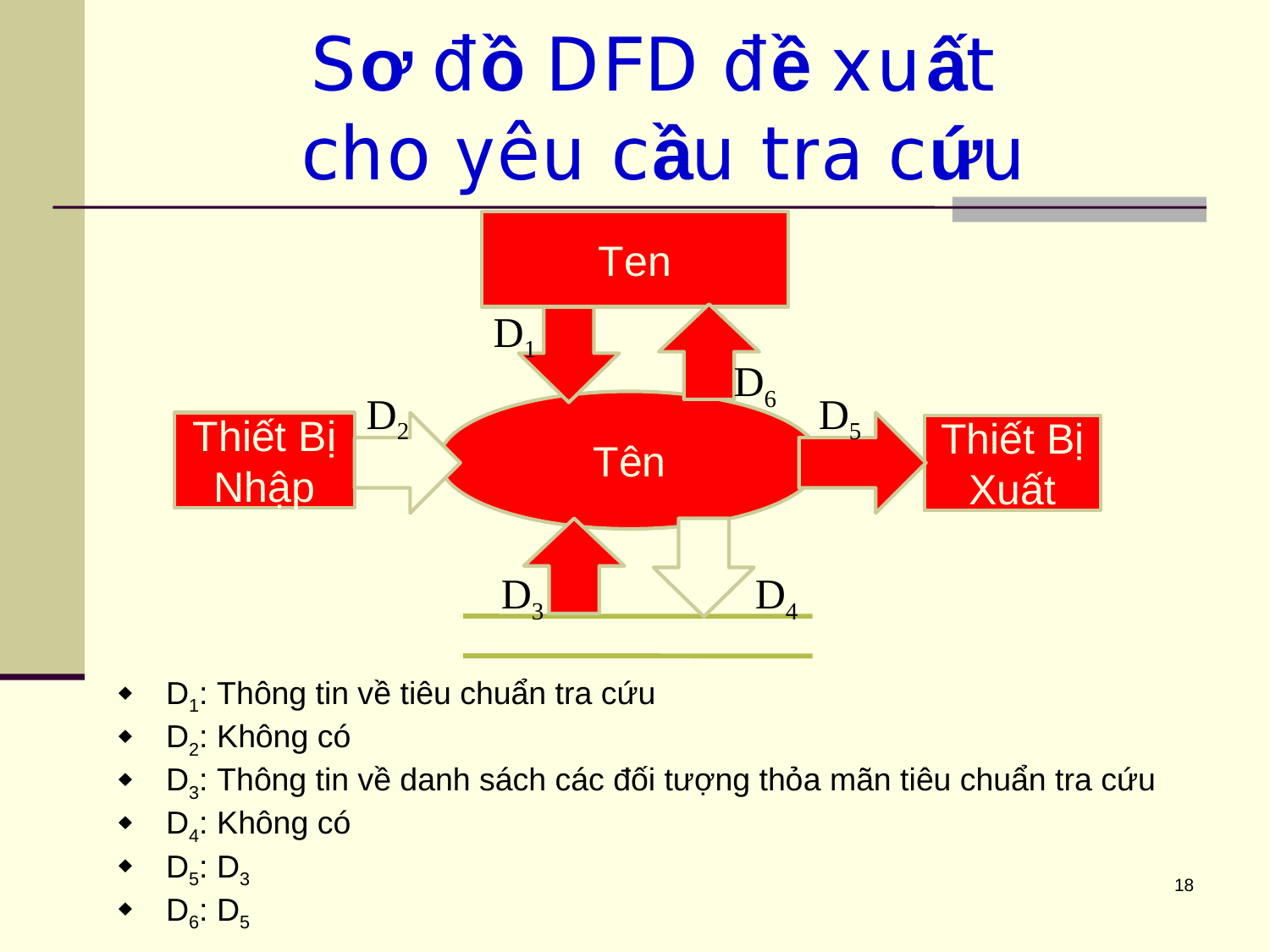

# Sơ đồ DFD đề xuất cho yêu cầu tra cứu
Ten
D1

D6
D2
D5
Tên
Thiết Bị Nhập

Thiết Bị Xuất

D3
D4
D1: Thông tin về tiêu chuẩn tra cứu
D2: Không có
D3: Thông tin về danh sách các đối tượng thỏa mãn tiêu chuẩn tra cứu
D4: Không có
D5: D3
D6: D5
18